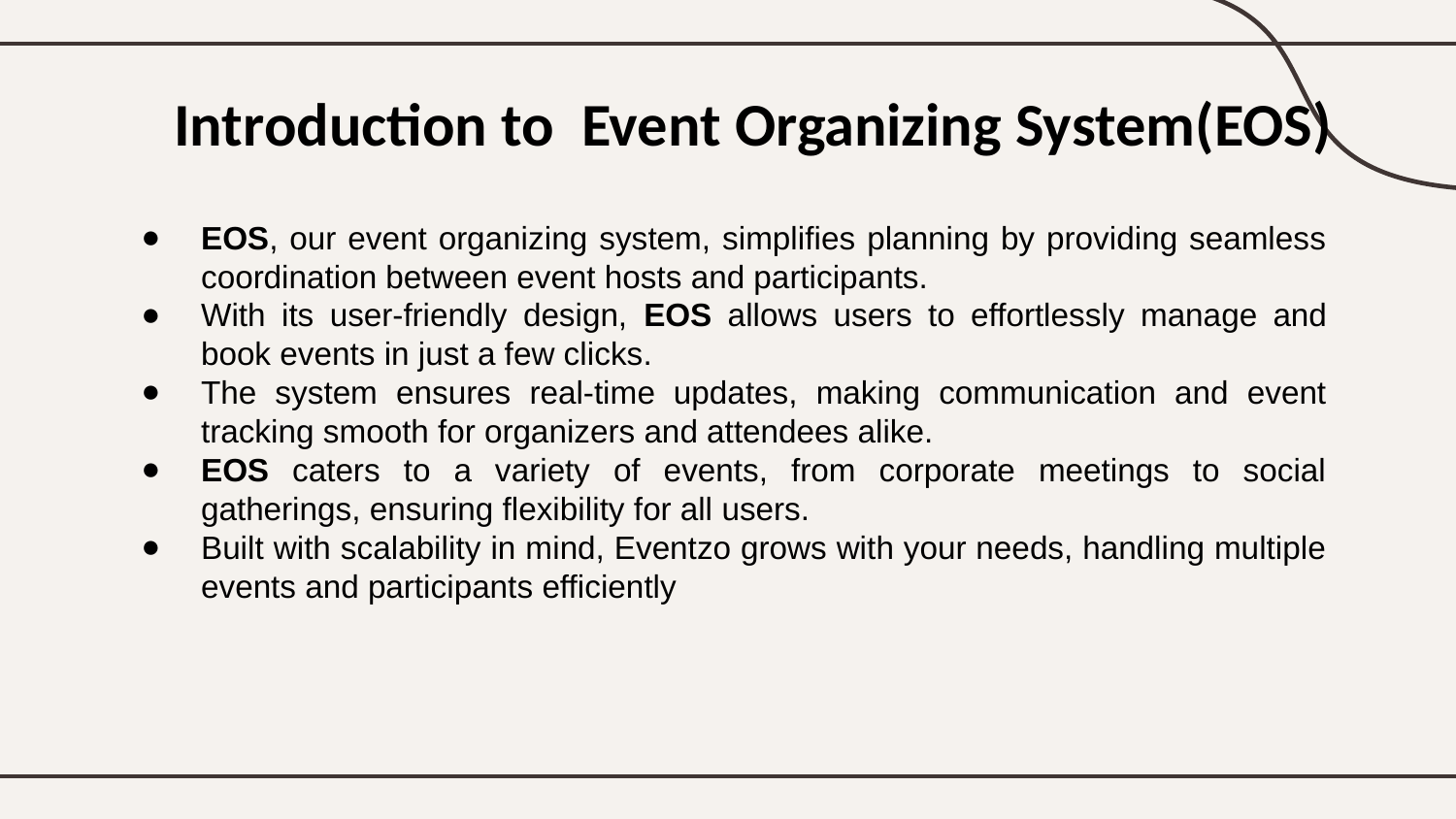

# Introduction to  Event Organizing System(EOS)

EOS, our event organizing system, simplifies planning by providing seamless coordination between event hosts and participants.
With its user-friendly design, EOS allows users to effortlessly manage and book events in just a few clicks.
The system ensures real-time updates, making communication and event tracking smooth for organizers and attendees alike.
EOS caters to a variety of events, from corporate meetings to social gatherings, ensuring flexibility for all users.
Built with scalability in mind, Eventzo grows with your needs, handling multiple events and participants efficiently